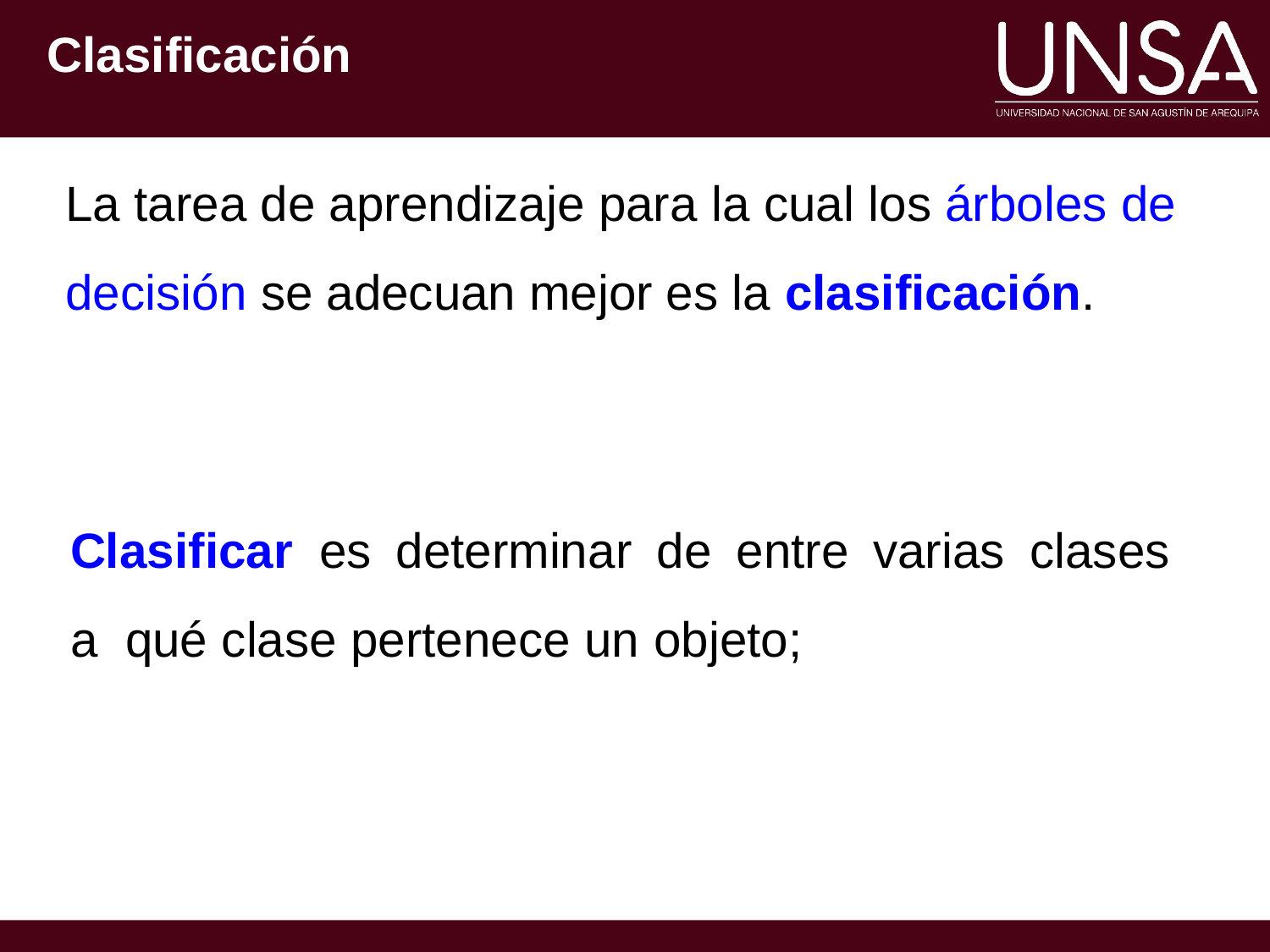

# Clasificación
La tarea de aprendizaje para la cual los árboles de  decisión se adecuan mejor es la clasificación.
Clasificar	es	determinar	de	entre	varias	clases	a  qué clase pertenece un objeto;